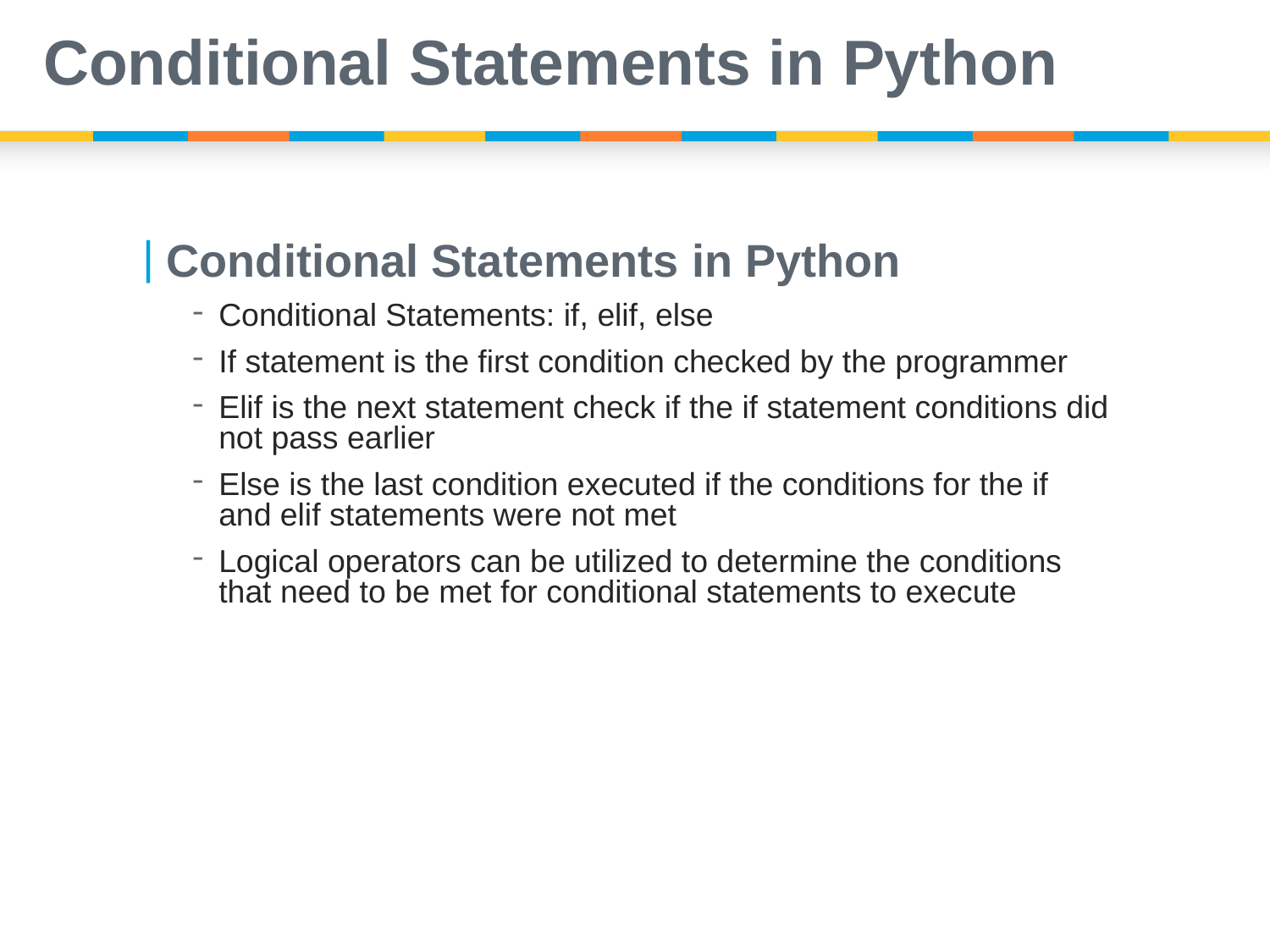

# Conditional Statements in Python
Conditional Statements in Python
Conditional Statements: if, elif, else
If statement is the first condition checked by the programmer
Elif is the next statement check if the if statement conditions did not pass earlier
Else is the last condition executed if the conditions for the if and elif statements were not met
Logical operators can be utilized to determine the conditions that need to be met for conditional statements to execute